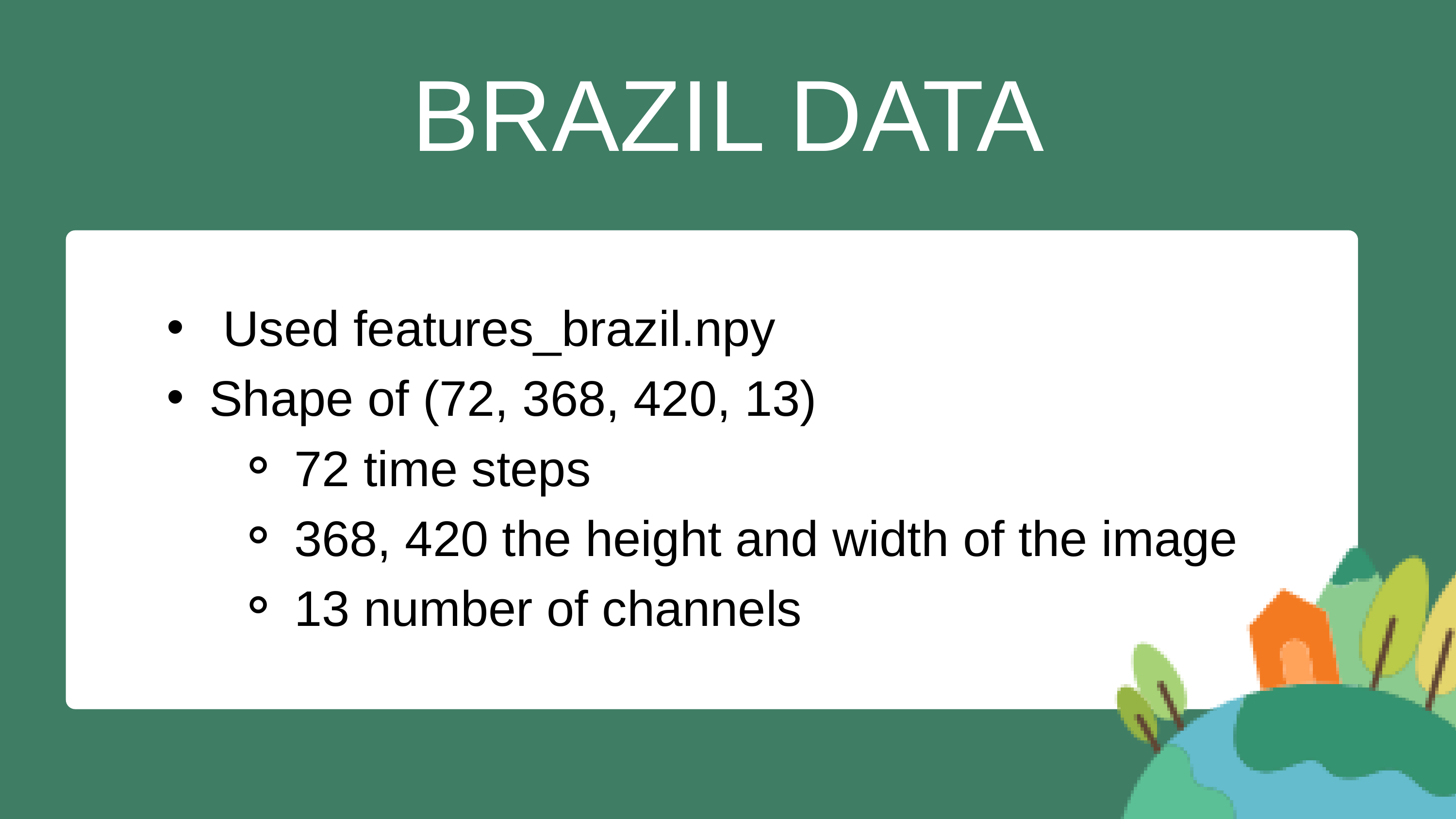

BRAZIL DATA

 Used features_brazil.npy
Shape of (72, 368, 420, 13)
72 time steps
368, 420 the height and width of the image
13 number of channels